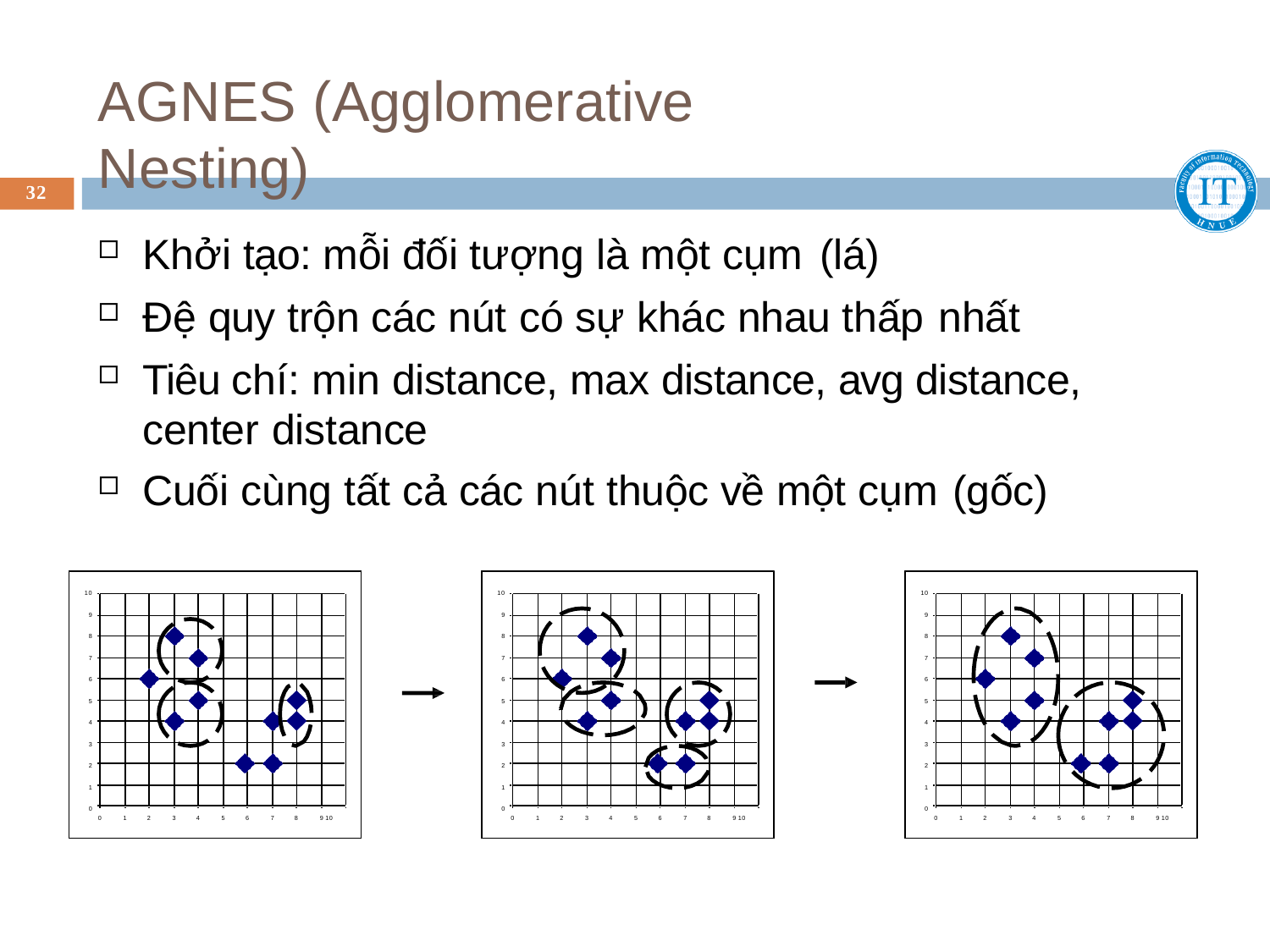

# AGNES (Agglomerative Nesting)
32
Khởi tạo: mỗi đối tượng là một cụm (lá)
Đệ quy trộn các nút có sự khác nhau thấp nhất
Tiêu chí: min distance, max distance, avg distance,  center distance
Cuối cùng tất cả các nút thuộc về một cụm (gốc)

10

9

8

7

6

5

4

3

2

1

0
10

9

8

7

6

5

4

3

2

1

0
10

9

8

7

6

5

4

3

2

1

0

0
1	2
3	4
5	6
7	8
9 10
0
1	2
3	4
5	6
7	8
9 10
0
1	2
3	4
5	6
7	8
9 10